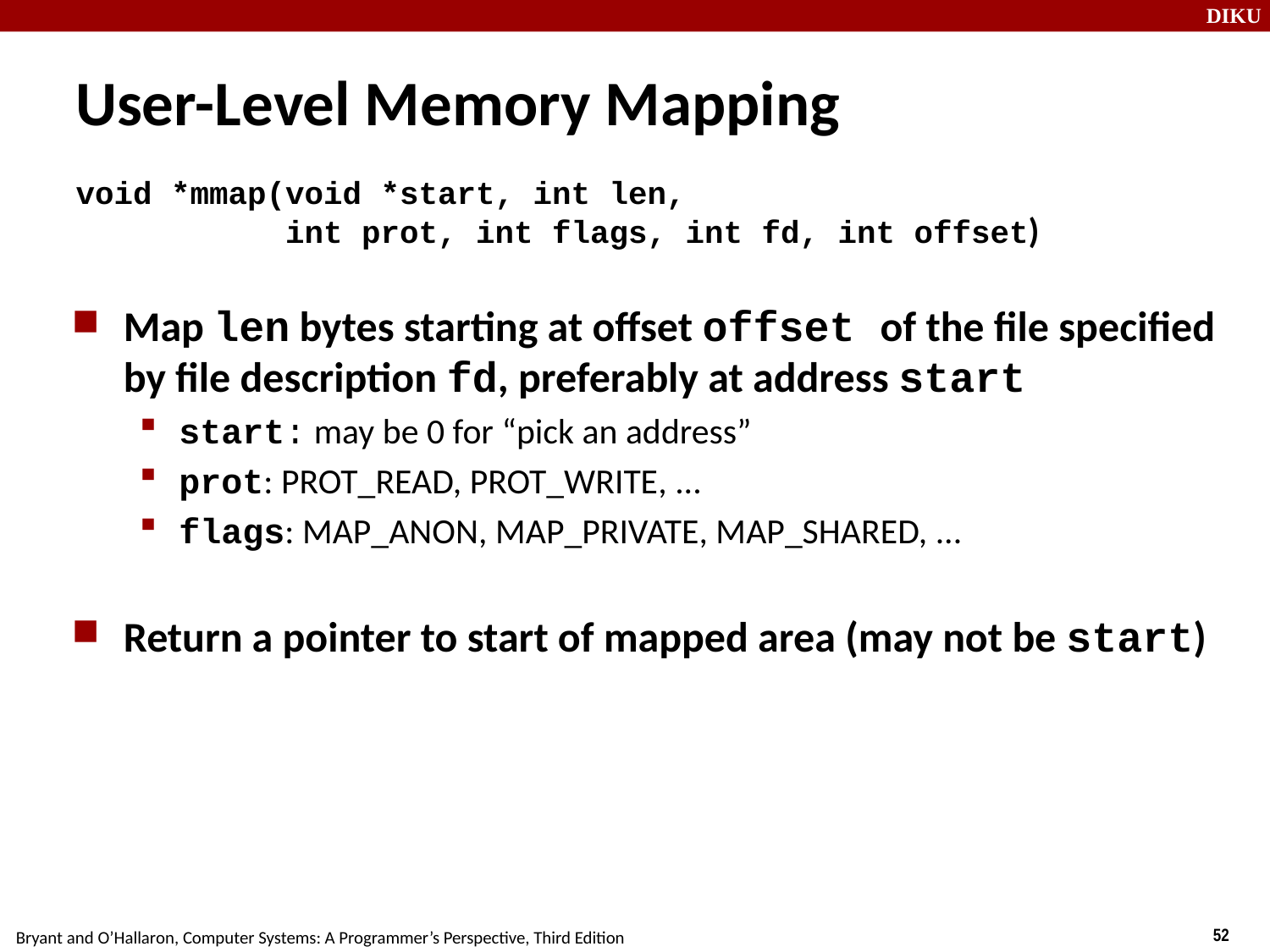

User-Level Memory Mapping
void *mmap(void *start, int len,
           int prot, int flags, int fd, int offset)

Map len bytes starting at offset offset of the file specified by file description fd, preferably at address start
start: may be 0 for “pick an address”
prot: PROT_READ, PROT_WRITE, ...
flags: MAP_ANON, MAP_PRIVATE, MAP_SHARED, ...

Return a pointer to start of mapped area (may not be start)